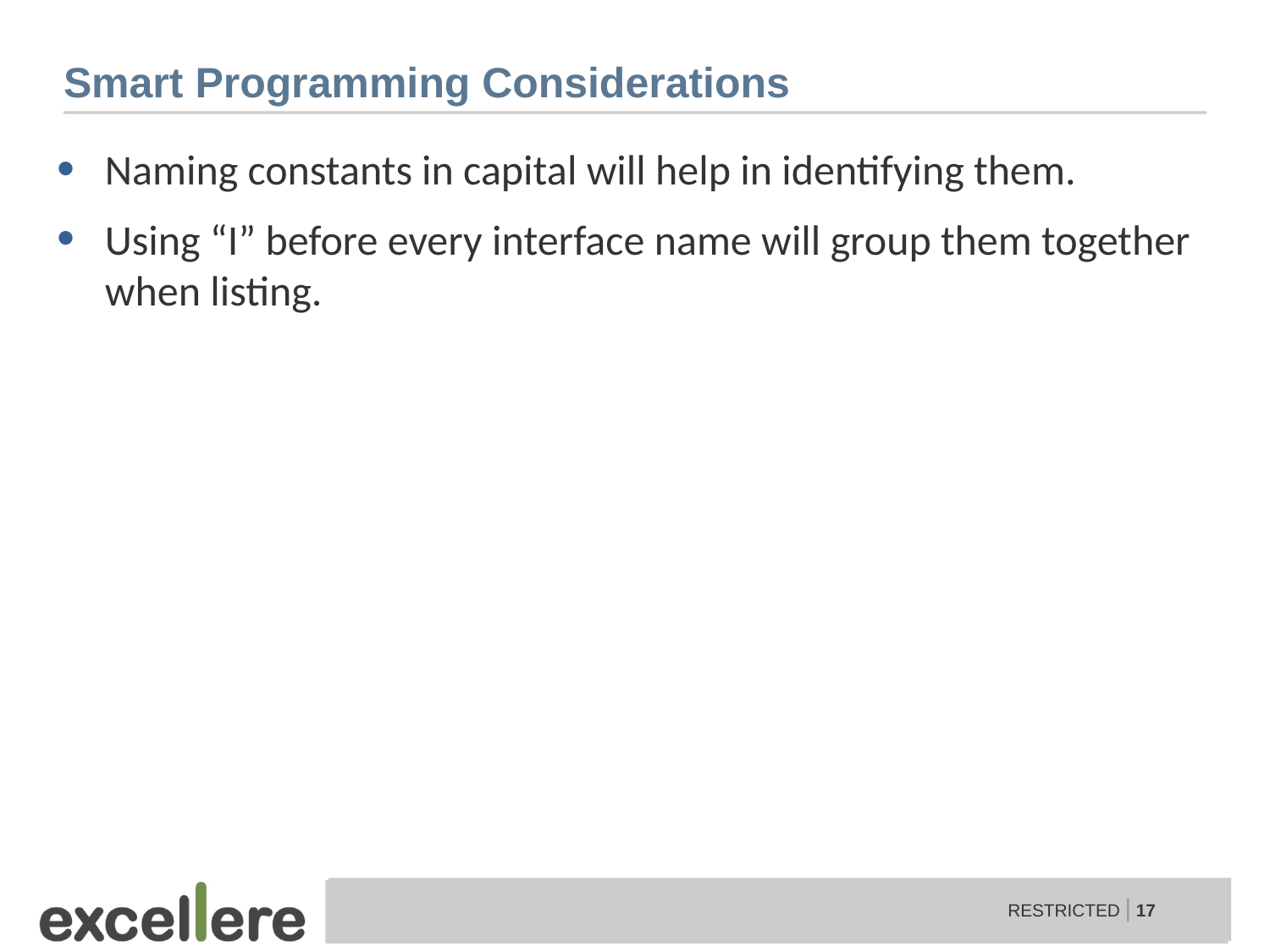

# Smart Programming Considerations
Naming constants in capital will help in identifying them.
Using “I” before every interface name will group them together when listing.